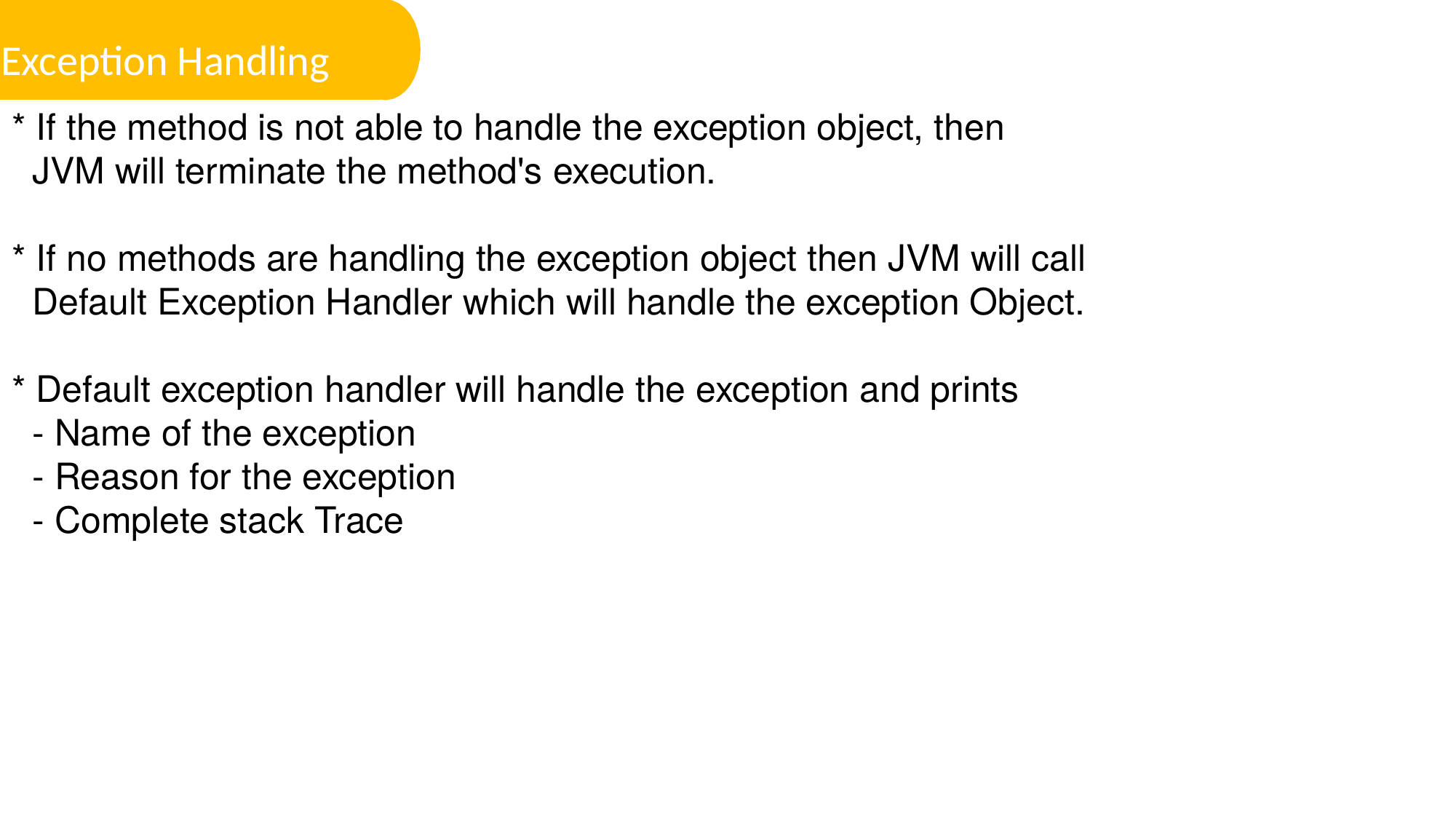

Exception Handling
* If the method is not able to handle the exception object, then
  JVM will terminate the method's execution.

* If no methods are handling the exception object then JVM will call
  Default Exception Handler which will handle the exception Object.

* Default exception handler will handle the exception and prints
  - Name of the exception
  - Reason for the exception
  - Complete stack Trace